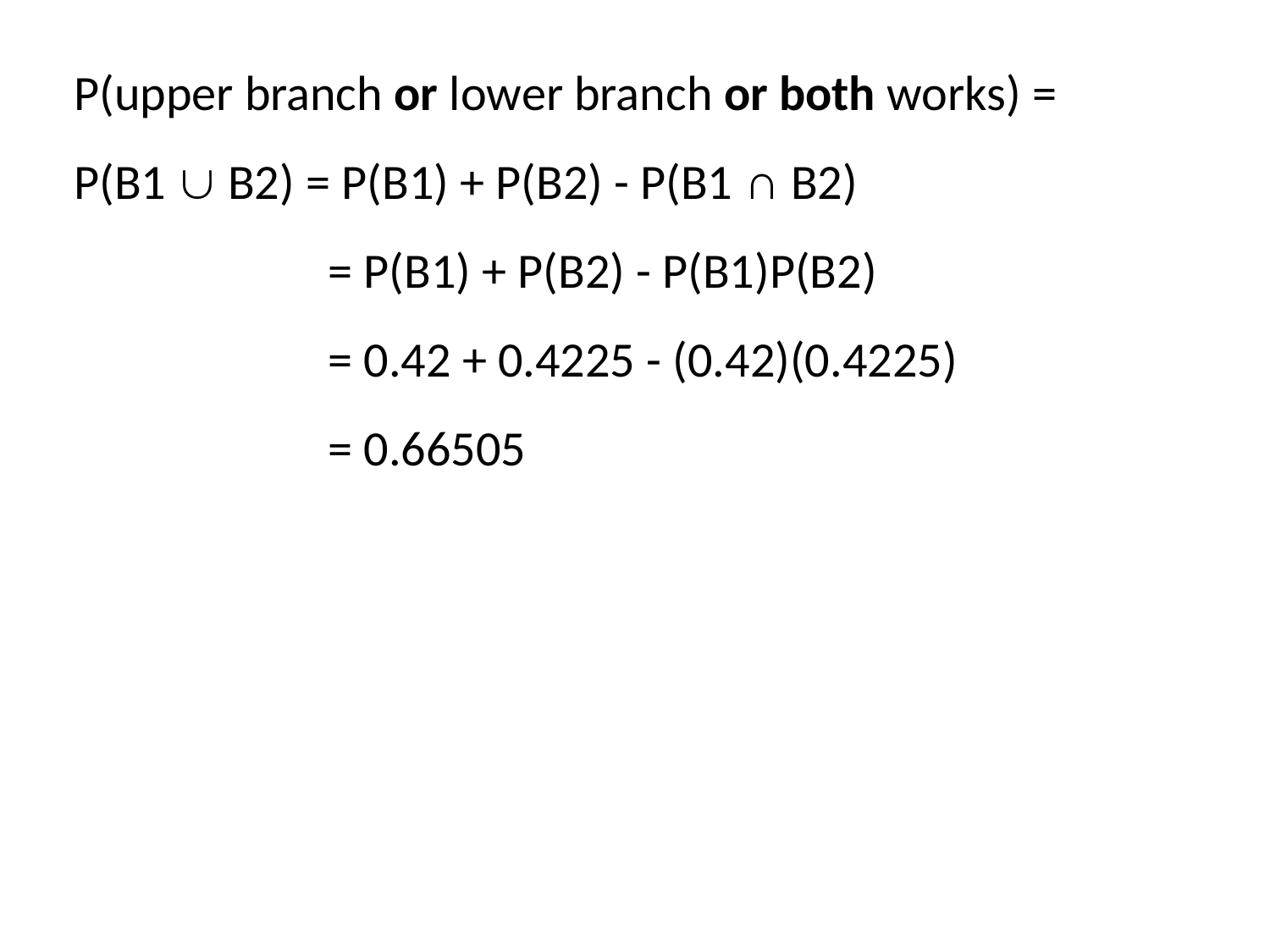

P(upper branch or lower branch or both works) =

P(B1 ∪ B2) = P(B1) + P(B2) - P(B1 ∩ B2)

		= P(B1) + P(B2) - P(B1)P(B2)

		= 0.42 + 0.4225 - (0.42)(0.4225)

		= 0.66505